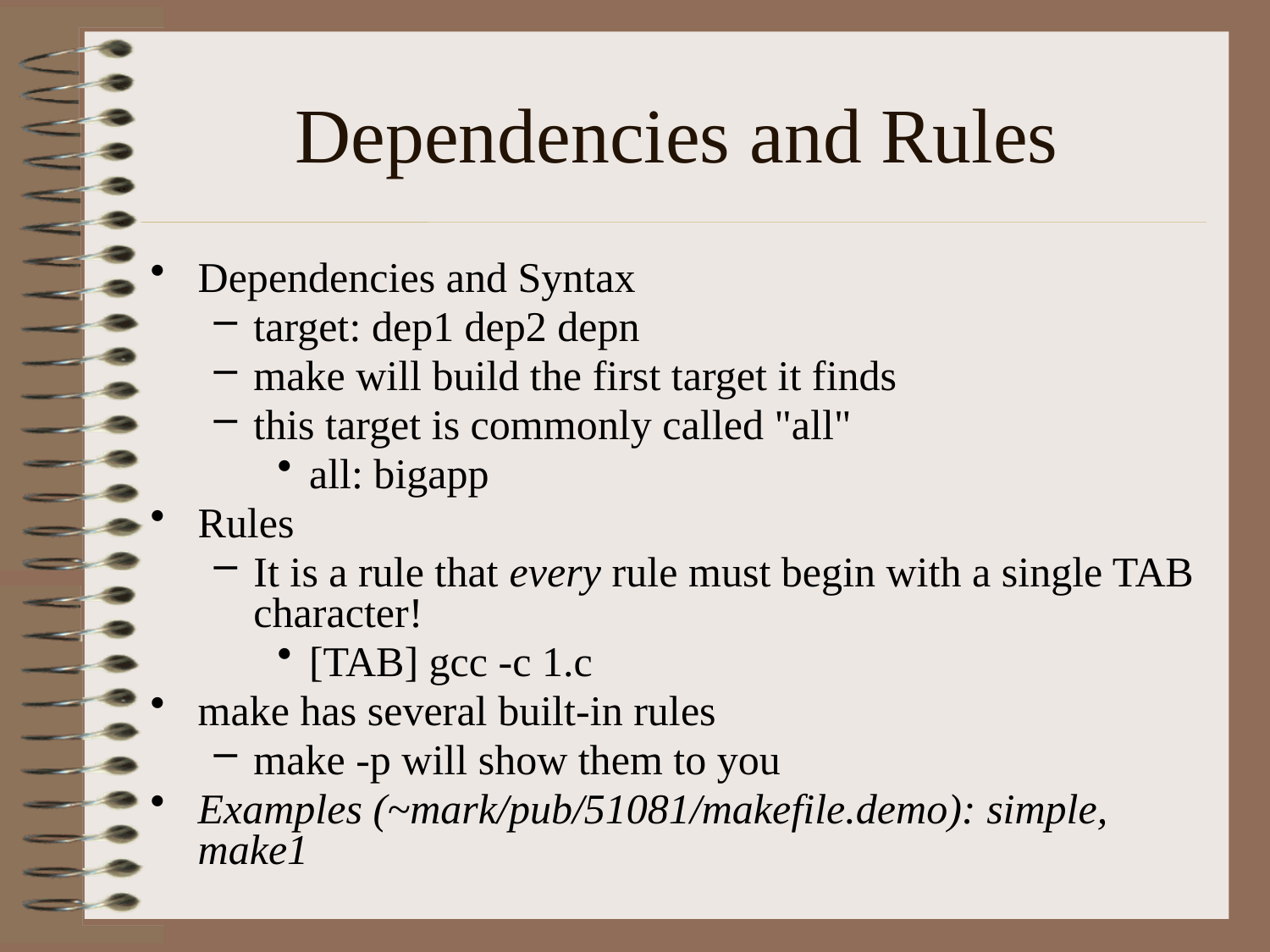

# Dependencies and Rules
Dependencies and Syntax
target: dep1 dep2 depn
make will build the first target it finds
this target is commonly called "all"
all: bigapp
Rules
It is a rule that every rule must begin with a single TAB character!
[TAB] gcc -c 1.c
make has several built-in rules
make -p will show them to you
Examples (~mark/pub/51081/makefile.demo): simple, make1